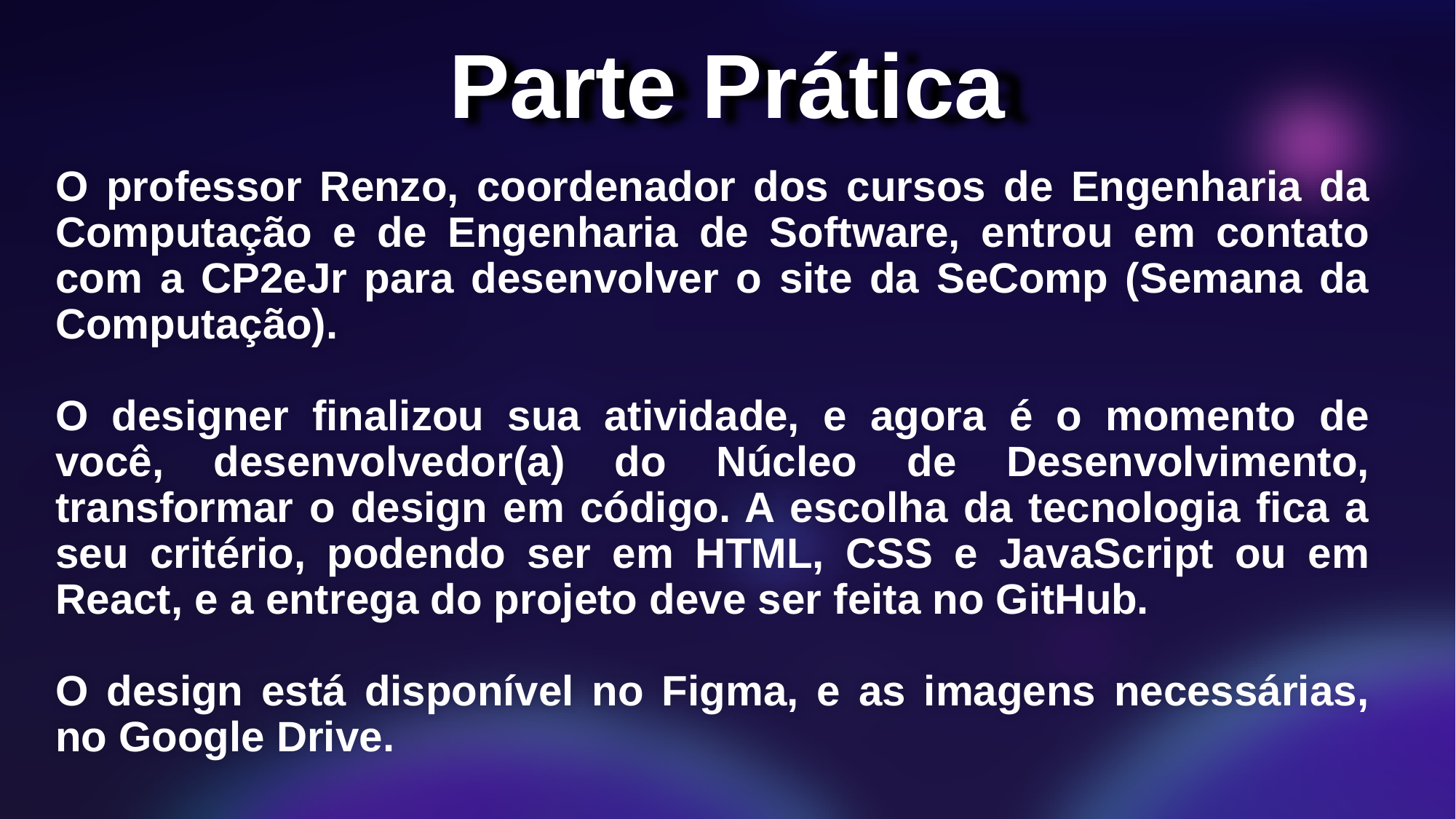

# Parte Prática
O professor Renzo, coordenador dos cursos de Engenharia da Computação e de Engenharia de Software, entrou em contato com a CP2eJr para desenvolver o site da SeComp (Semana da Computação).

O designer finalizou sua atividade, e agora é o momento de você, desenvolvedor(a) do Núcleo de Desenvolvimento, transformar o design em código. A escolha da tecnologia fica a seu critério, podendo ser em HTML, CSS e JavaScript ou em React, e a entrega do projeto deve ser feita no GitHub.

O design está disponível no Figma, e as imagens necessárias, no Google Drive.